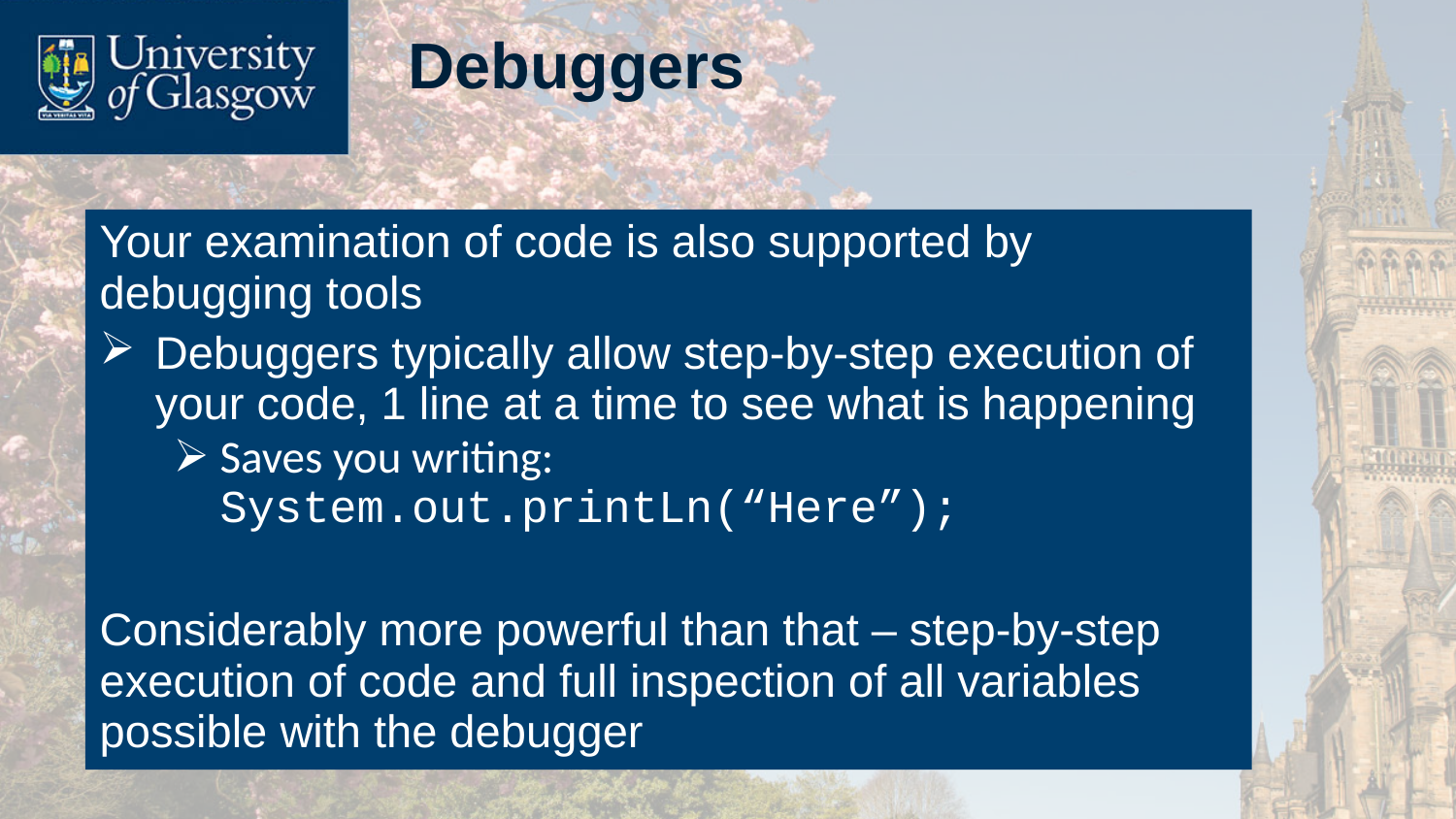

# Debuggers
Your examination of code is also supported by debugging tools
Debuggers typically allow step-by-step execution of your code, 1 line at a time to see what is happening
Saves you writing: System.out.printLn(“Here”);

Considerably more powerful than that – step-by-step execution of code and full inspection of all variables possible with the debugger